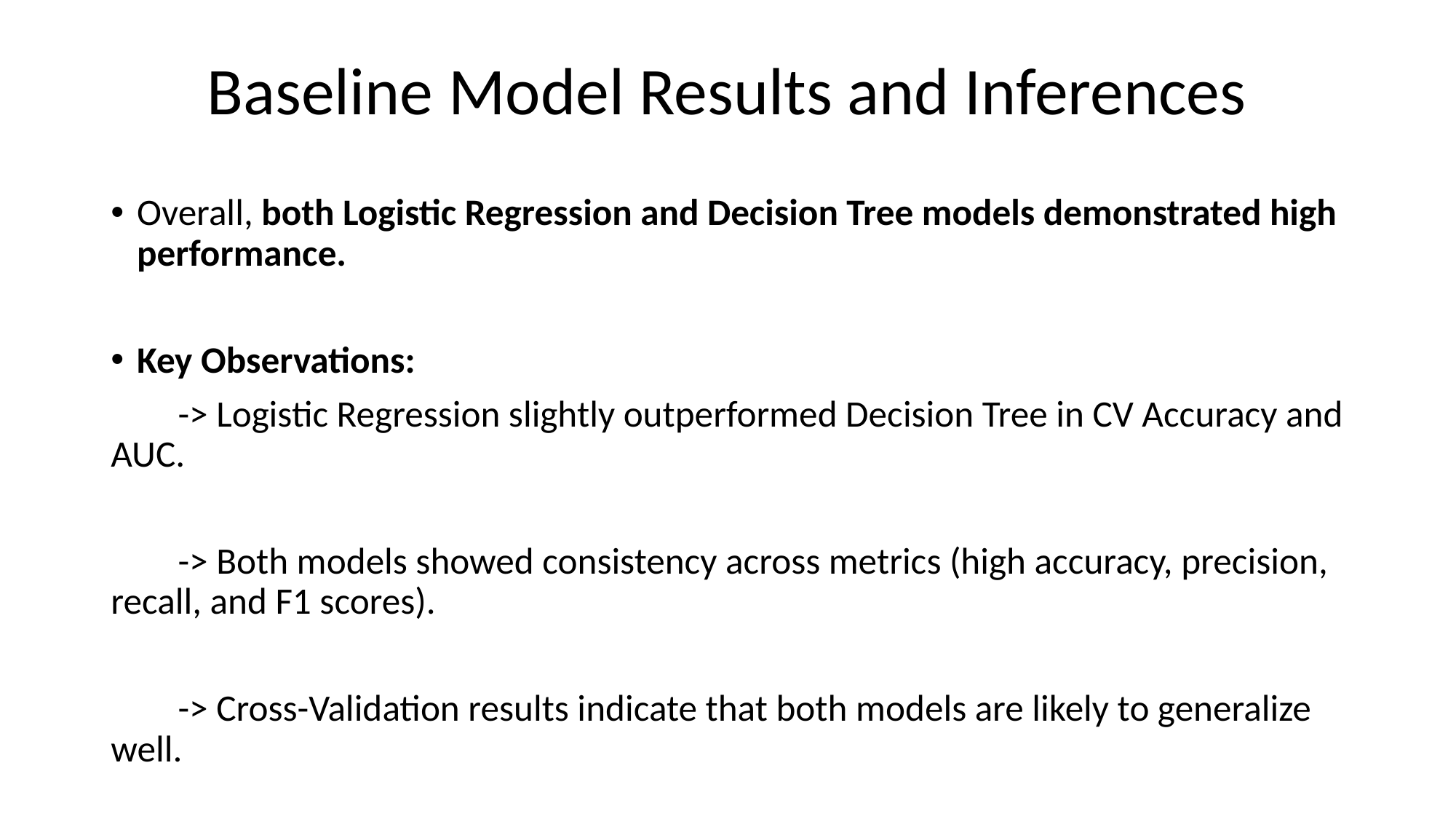

# Baseline Model Results and Inferences

Overall, both Logistic Regression and Decision Tree models demonstrated high performance.

Key Observations:
        -> Logistic Regression slightly outperformed Decision Tree in CV Accuracy and AUC.

        -> Both models showed consistency across metrics (high accuracy, precision, recall, and F1 scores).

        -> Cross-Validation results indicate that both models are likely to generalize well.